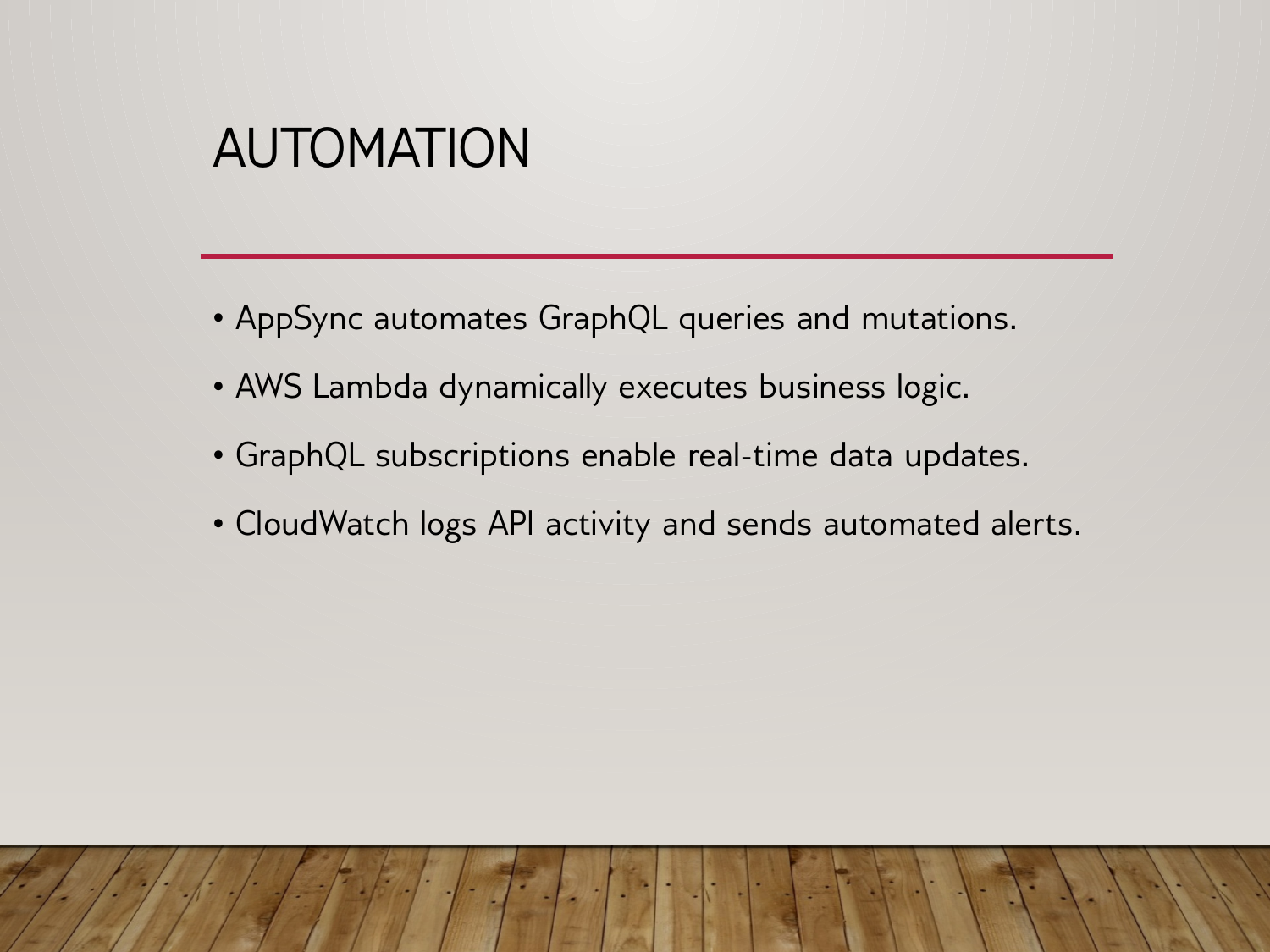

# Automation
• AppSync automates GraphQL queries and mutations.
• AWS Lambda dynamically executes business logic.
• GraphQL subscriptions enable real-time data updates.
• CloudWatch logs API activity and sends automated alerts.